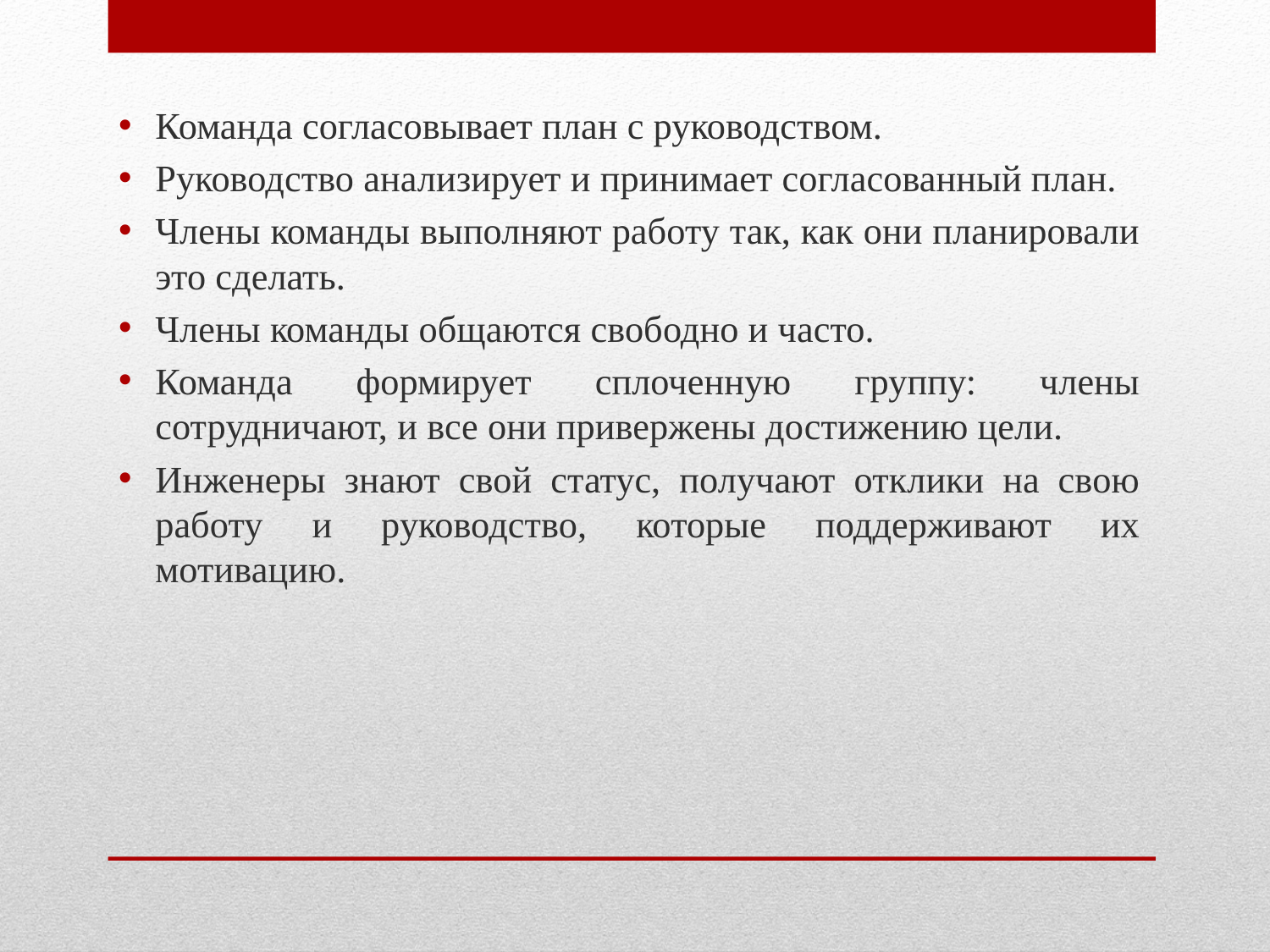

Команда согласовывает план с руководством.
Руководство анализирует и принимает согласованный план.
Члены команды выполняют работу так, как они планировали это сделать.
Члены команды общаются свободно и часто.
Команда формирует сплоченную группу: члены сотрудничают, и все они привержены достижению цели.
Инженеры знают свой статус, получают отклики на свою работу и руководство, которые поддерживают их мотивацию.